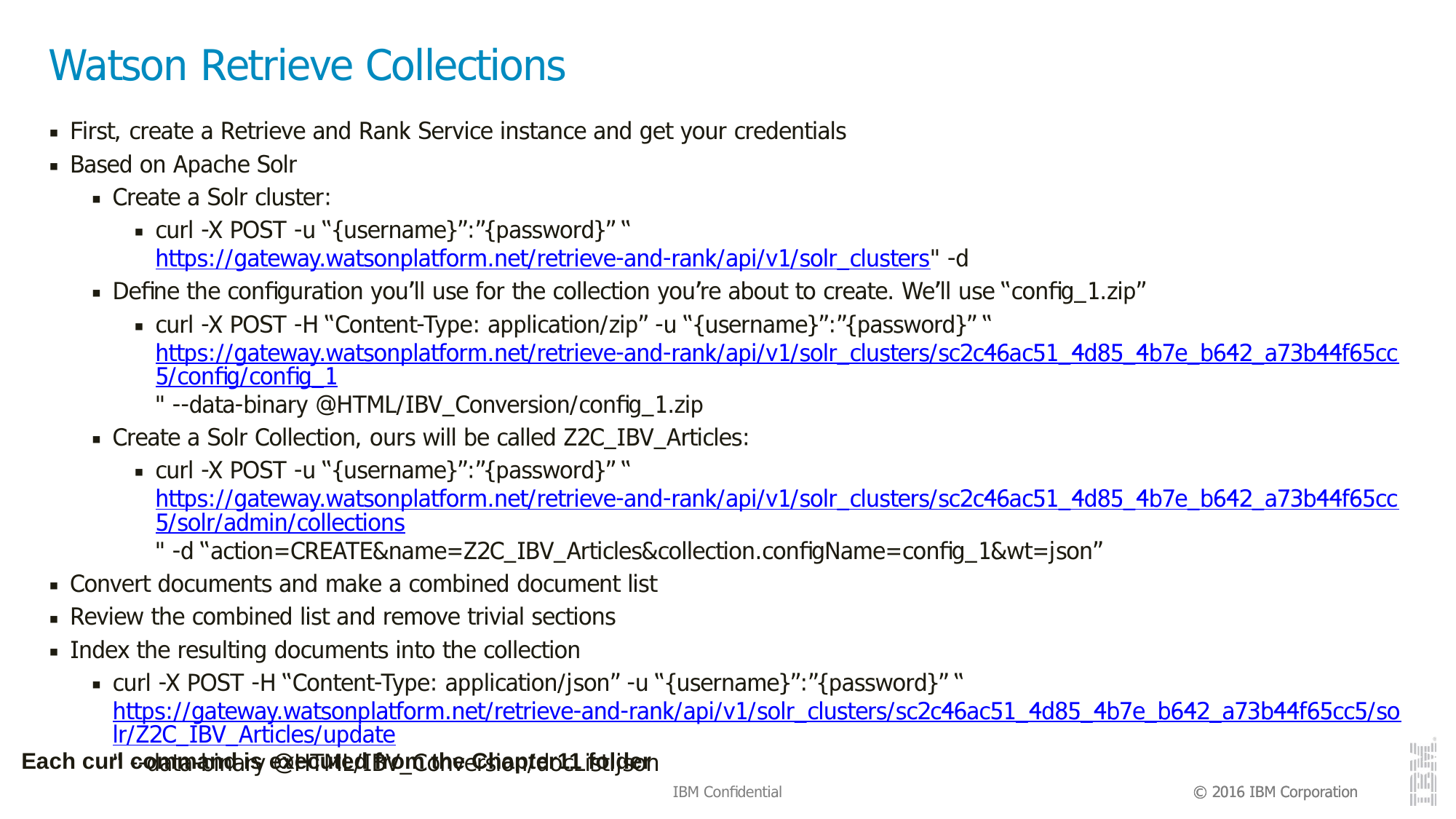

# Watson Retrieve Collections
First, create a Retrieve and Rank Service instance and get your credentials
Based on Apache Solr
Create a Solr cluster:
curl -X POST -u “{username}”:”{password}” “https://gateway.watsonplatform.net/retrieve-and-rank/api/v1/solr_clusters" -d
Define the configuration you’ll use for the collection you’re about to create. We’ll use “config_1.zip”
curl -X POST -H “Content-Type: application/zip” -u “{username}”:”{password}” “https://gateway.watsonplatform.net/retrieve-and-rank/api/v1/solr_clusters/sc2c46ac51_4d85_4b7e_b642_a73b44f65cc5/config/config_1" --data-binary @HTML/IBV_Conversion/config_1.zip
Create a Solr Collection, ours will be called Z2C_IBV_Articles:
curl -X POST -u “{username}”:”{password}” “https://gateway.watsonplatform.net/retrieve-and-rank/api/v1/solr_clusters/sc2c46ac51_4d85_4b7e_b642_a73b44f65cc5/solr/admin/collections" -d “action=CREATE&name=Z2C_IBV_Articles&collection.configName=config_1&wt=json”
Convert documents and make a combined document list
Review the combined list and remove trivial sections
Index the resulting documents into the collection
curl -X POST -H “Content-Type: application/json” -u “{username}”:”{password}” “https://gateway.watsonplatform.net/retrieve-and-rank/api/v1/solr_clusters/sc2c46ac51_4d85_4b7e_b642_a73b44f65cc5/solr/Z2C_IBV_Articles/update" --data-binary @HTML/IBV_Conversion/docList.json
Each curl command is executed from the Chapter11 folder
4